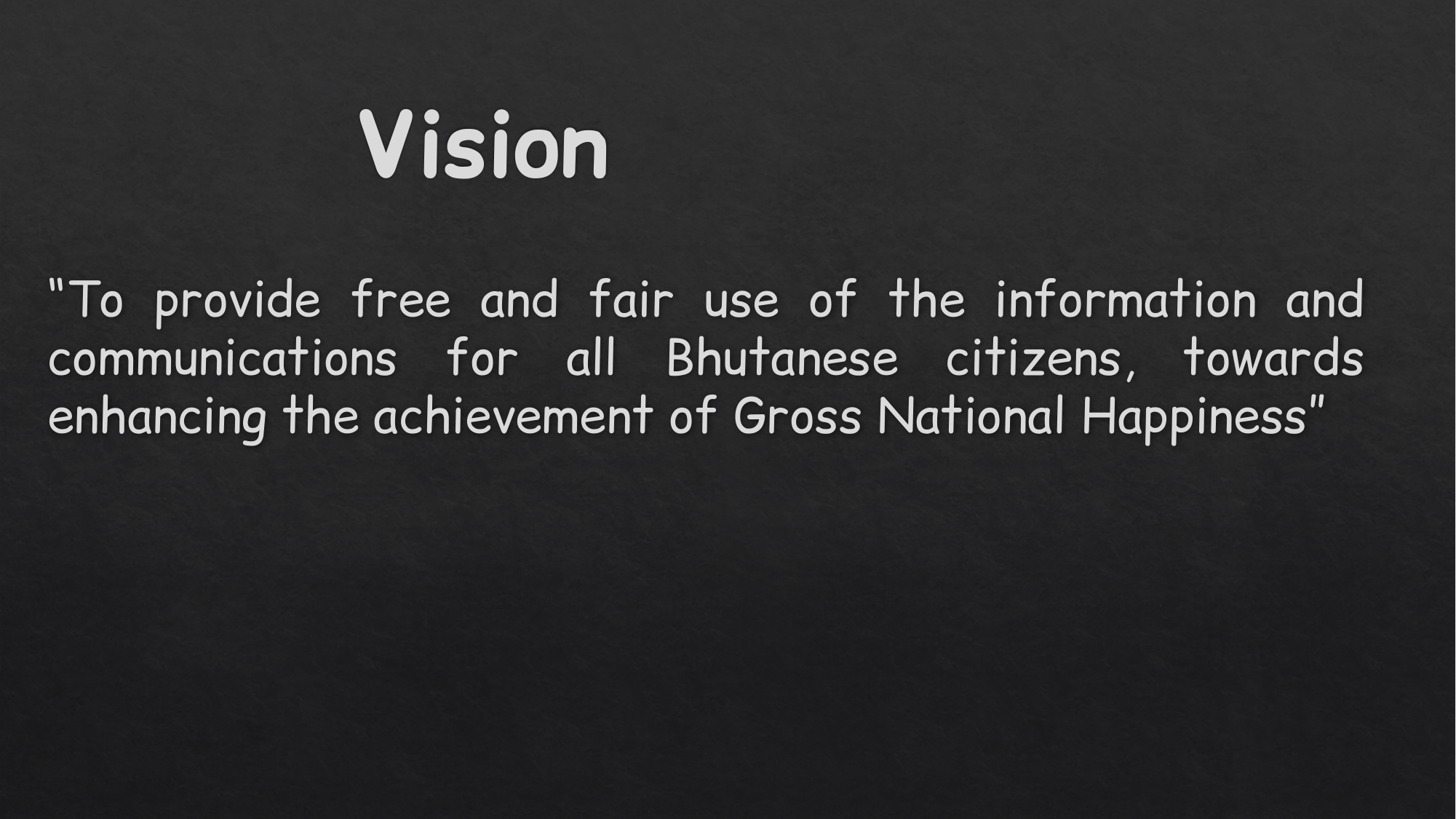

# Vision
“To provide free and fair use of the information and communications for all Bhutanese citizens, towards enhancing the achievement of Gross National Happiness”